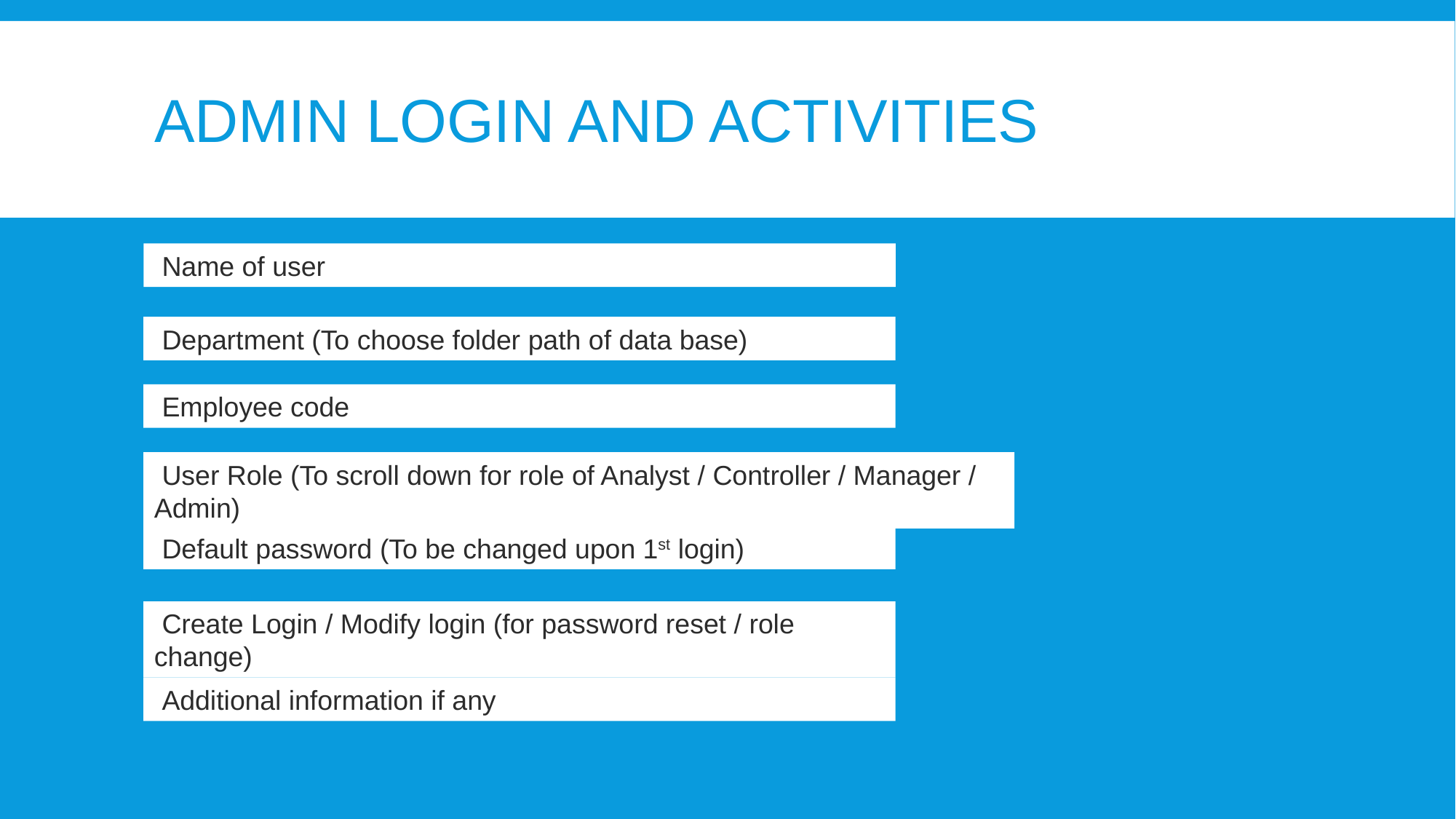

# Admin login and activities
 Name of user
 Department (To choose folder path of data base)
 Employee code
 User Role (To scroll down for role of Analyst / Controller / Manager / Admin)
 Default password (To be changed upon 1st login)
 Create Login / Modify login (for password reset / role change)
 Additional information if any